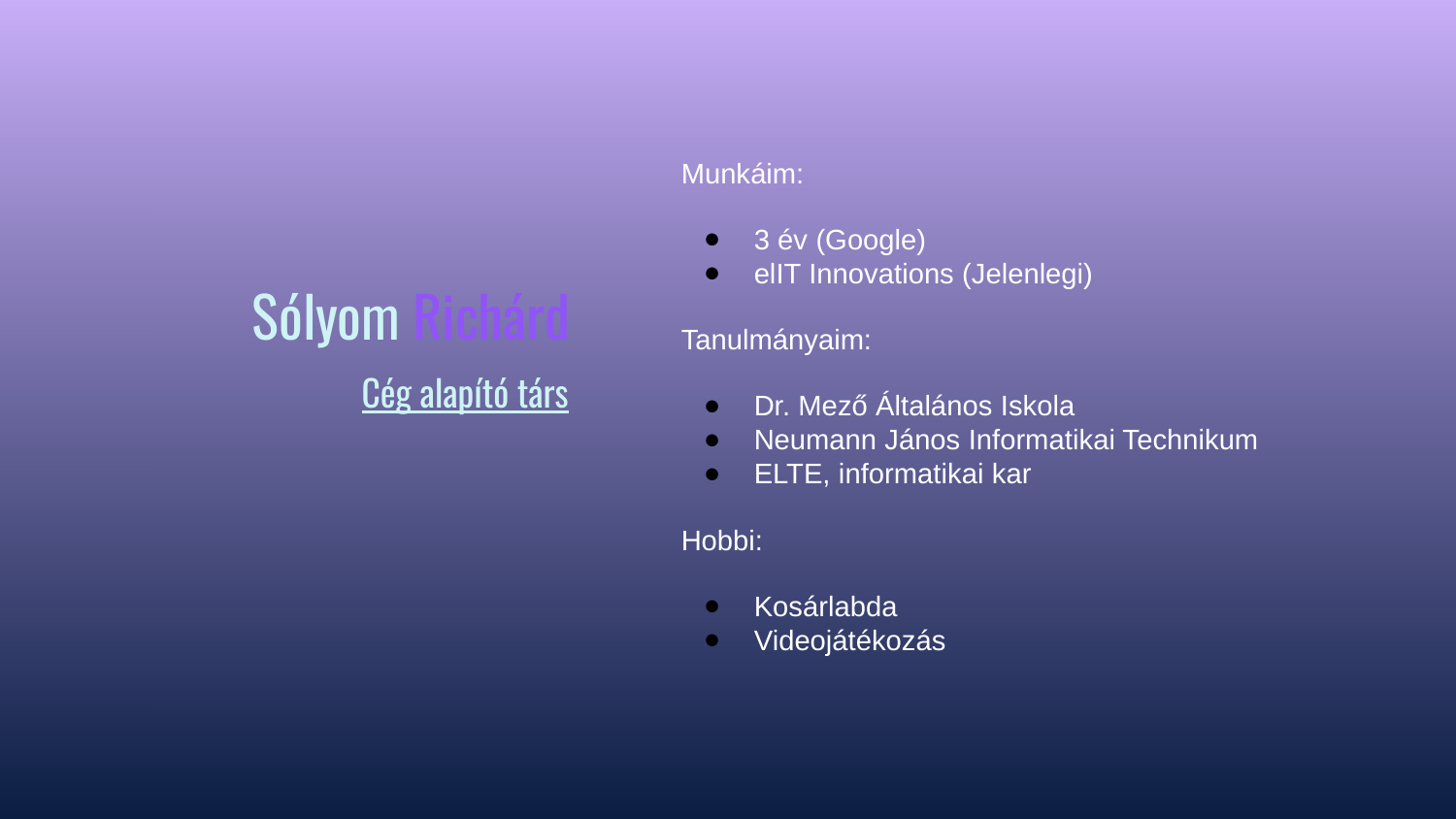

Munkáim:
3 év (Google)
elIT Innovations (Jelenlegi)
Tanulmányaim:
Dr. Mező Általános Iskola
Neumann János Informatikai Technikum
ELTE, informatikai kar
Hobbi:
Kosárlabda
Videojátékozás
# Sólyom Richárd
Cég alapító társ